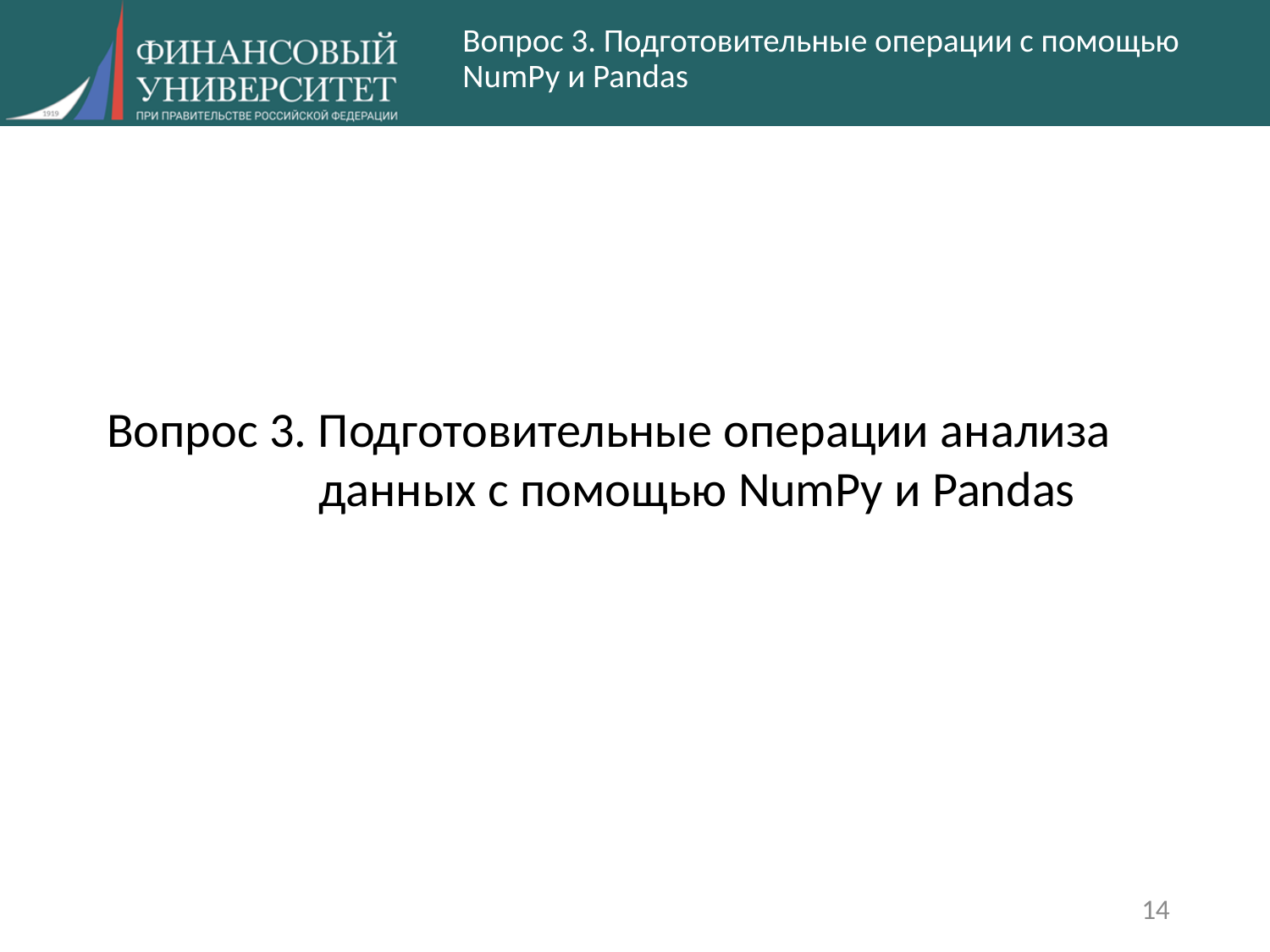

# Вопрос 3. Подготовительные операции с помощью NumPy и Pandas
Вопрос 3. Подготовительные операции анализа данных с помощью NumPy и Pandas

14